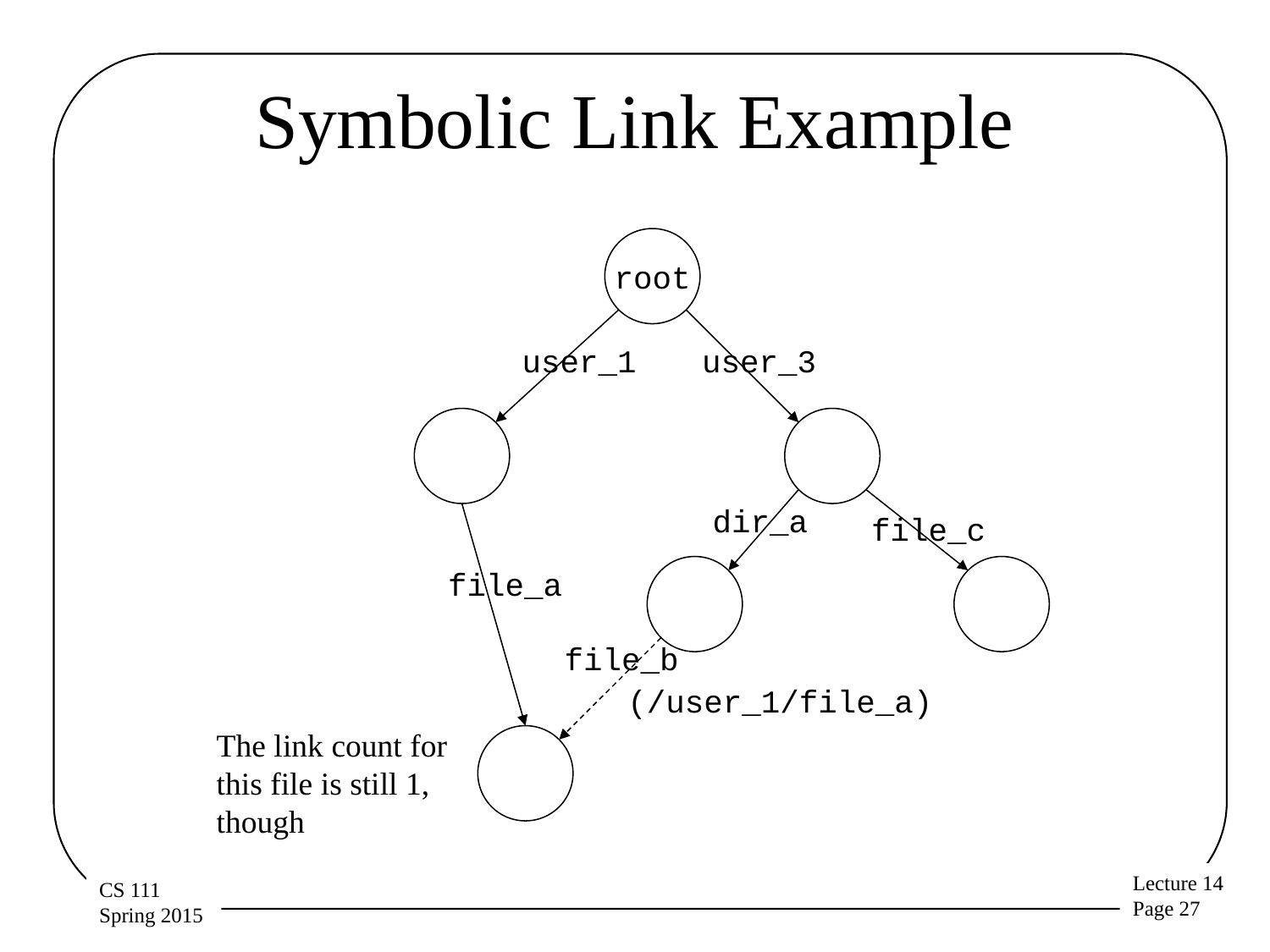

# Symbolic Link Example

root
user_1
user_3

dir_a
file_c

file_a
file_b
(/user_1/file_a)
The link count for this file is still 1, though